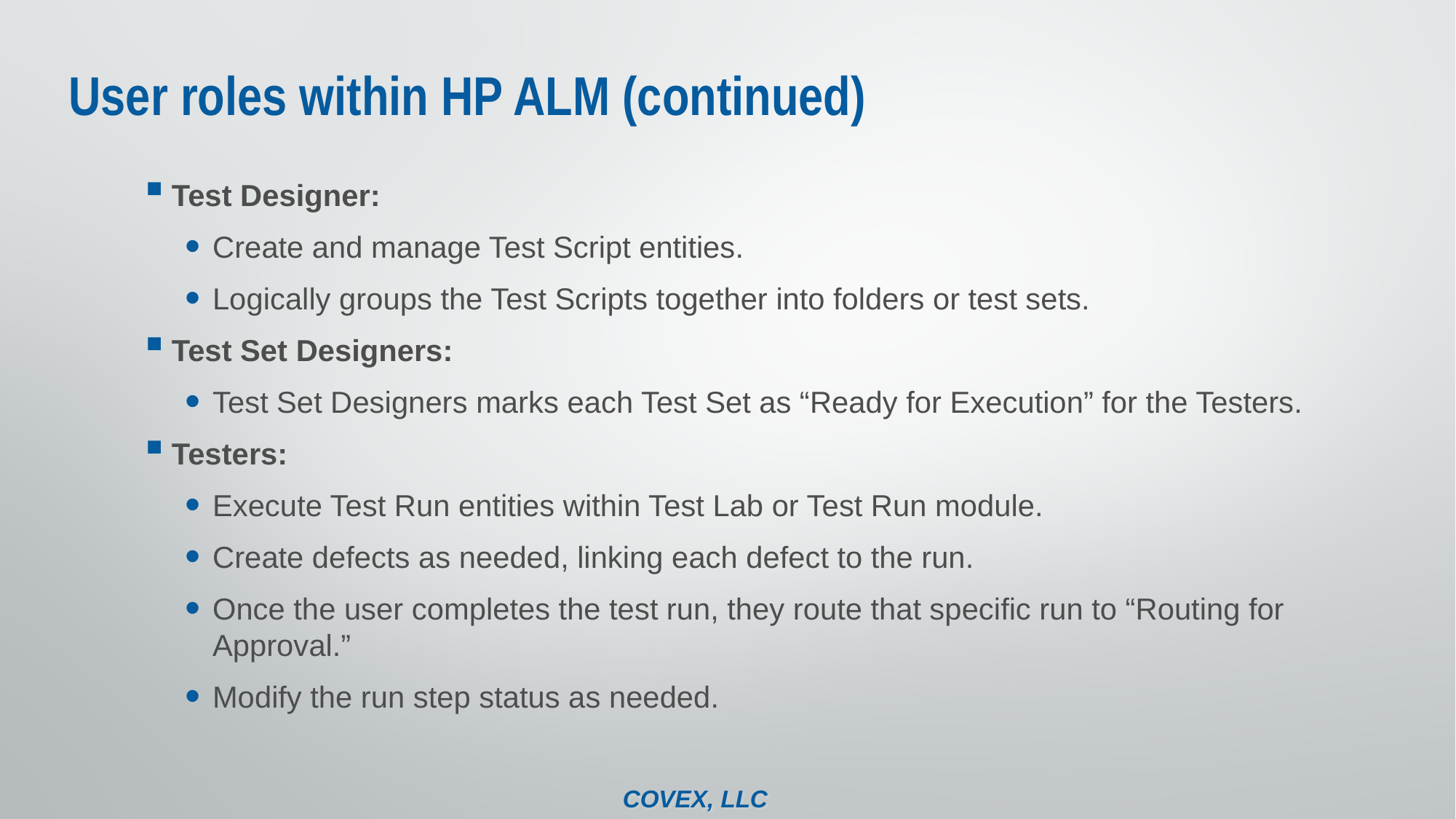

# User roles within HP ALM (continued)
Test Designer:
Create and manage Test Script entities.
Logically groups the Test Scripts together into folders or test sets.
Test Set Designers:
Test Set Designers marks each Test Set as “Ready for Execution” for the Testers.
Testers:
Execute Test Run entities within Test Lab or Test Run module.
Create defects as needed, linking each defect to the run.
Once the user completes the test run, they route that specific run to “Routing for Approval.”
Modify the run step status as needed.